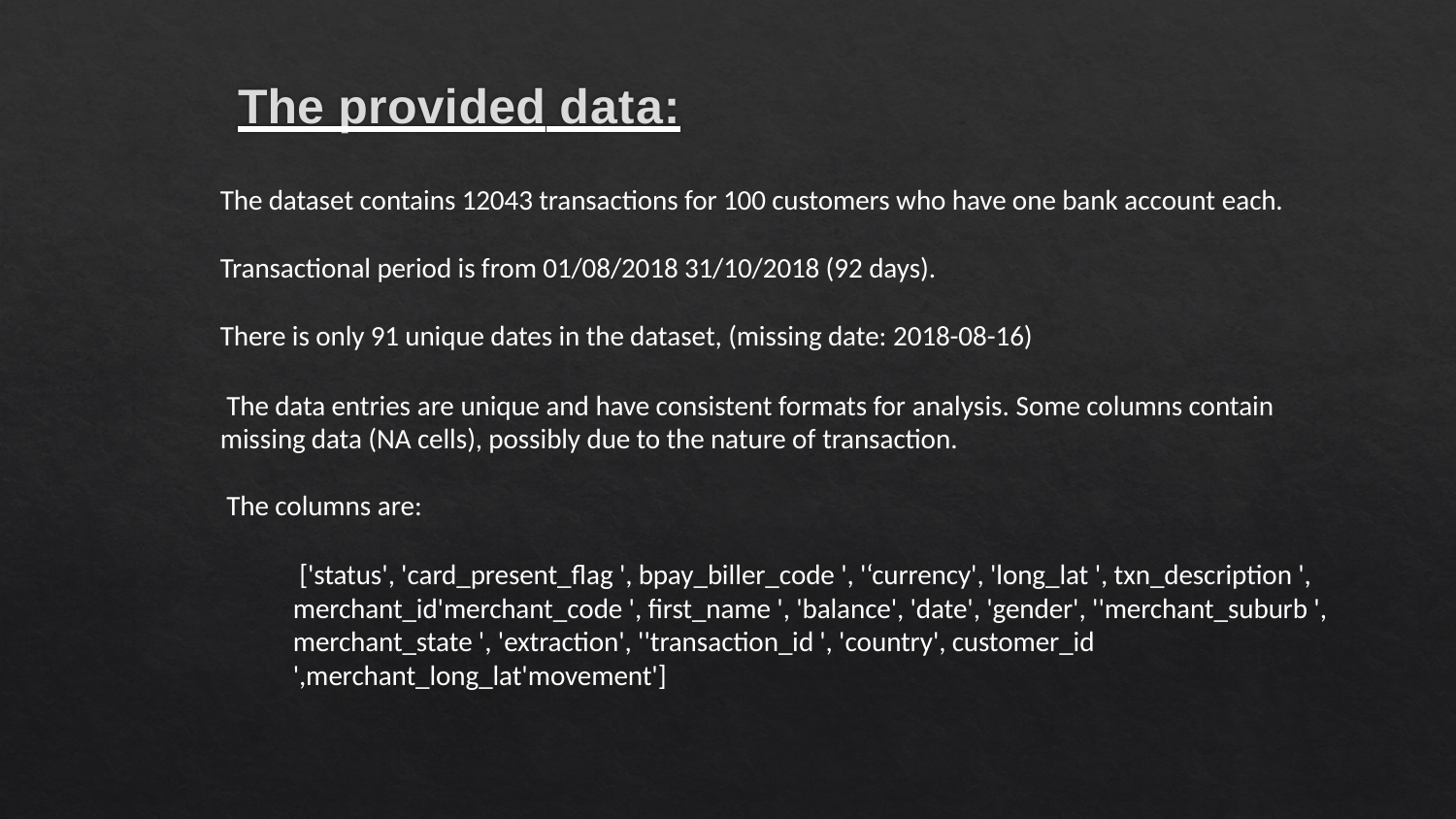

# The provided data:
The dataset contains 12043 transactions for 100 customers who have one bank account each.

Transactional period is from 01/08/2018 31/10/2018 (92 days).

There is only 91 unique dates in the dataset, (missing date: 2018-08-16)

The data entries are unique and have consistent formats for analysis. Some columns contain  missing data (NA cells), possibly due to the nature of transaction.

The columns are:

['status', 'card_present_flag ', bpay_biller_code ', '‘currency', 'long_lat ', txn_description ',  merchant_id'merchant_code ', first_name ', 'balance', 'date', 'gender', ''merchant_suburb ',  merchant_state ', 'extraction', ''transaction_id ', 'country', customer_id  ',merchant_long_lat'movement']